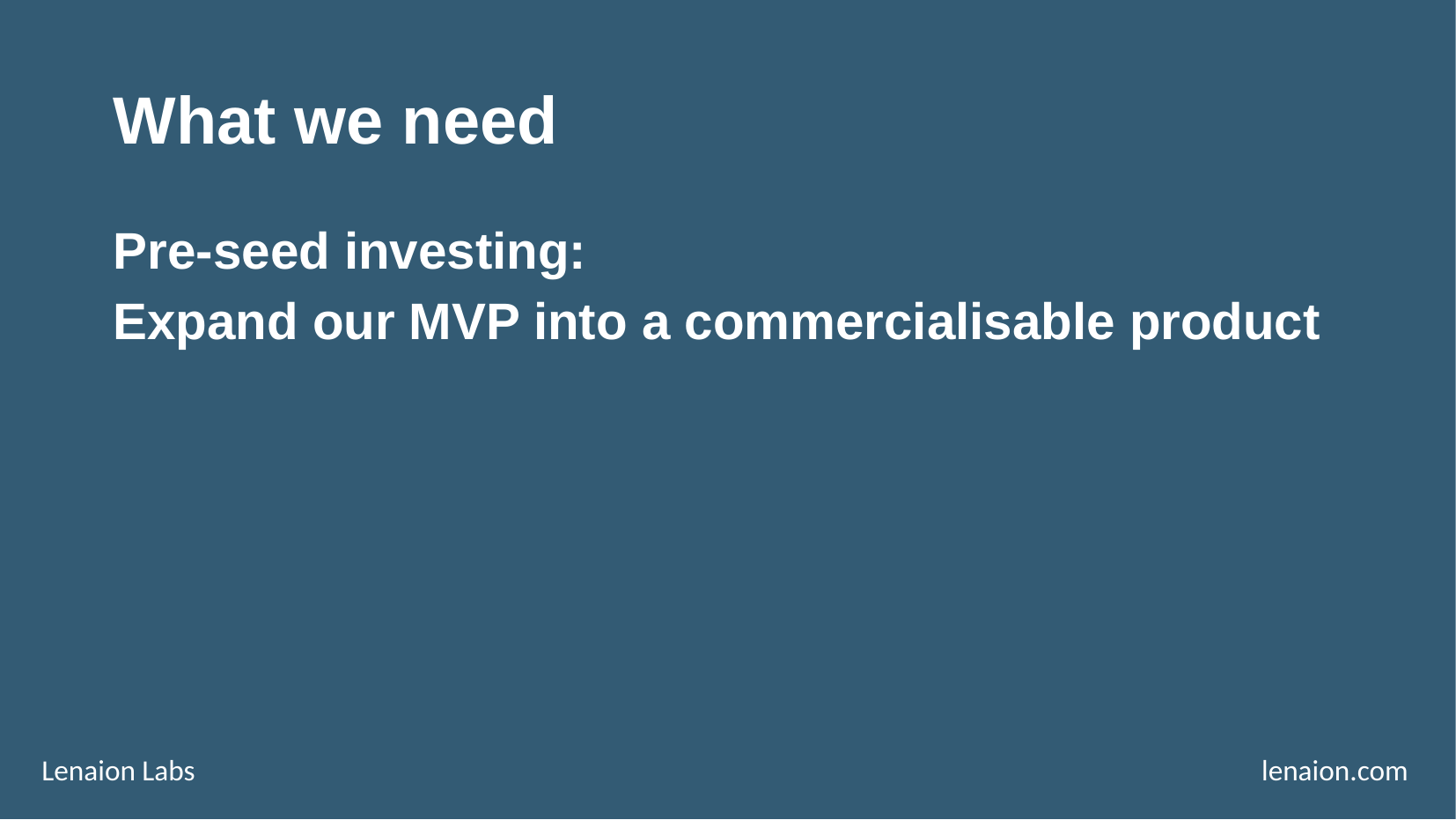

# What we need
Pre-seed investing:
Expand our MVP into a commercialisable product
Lenaion Labs
lenaion.com